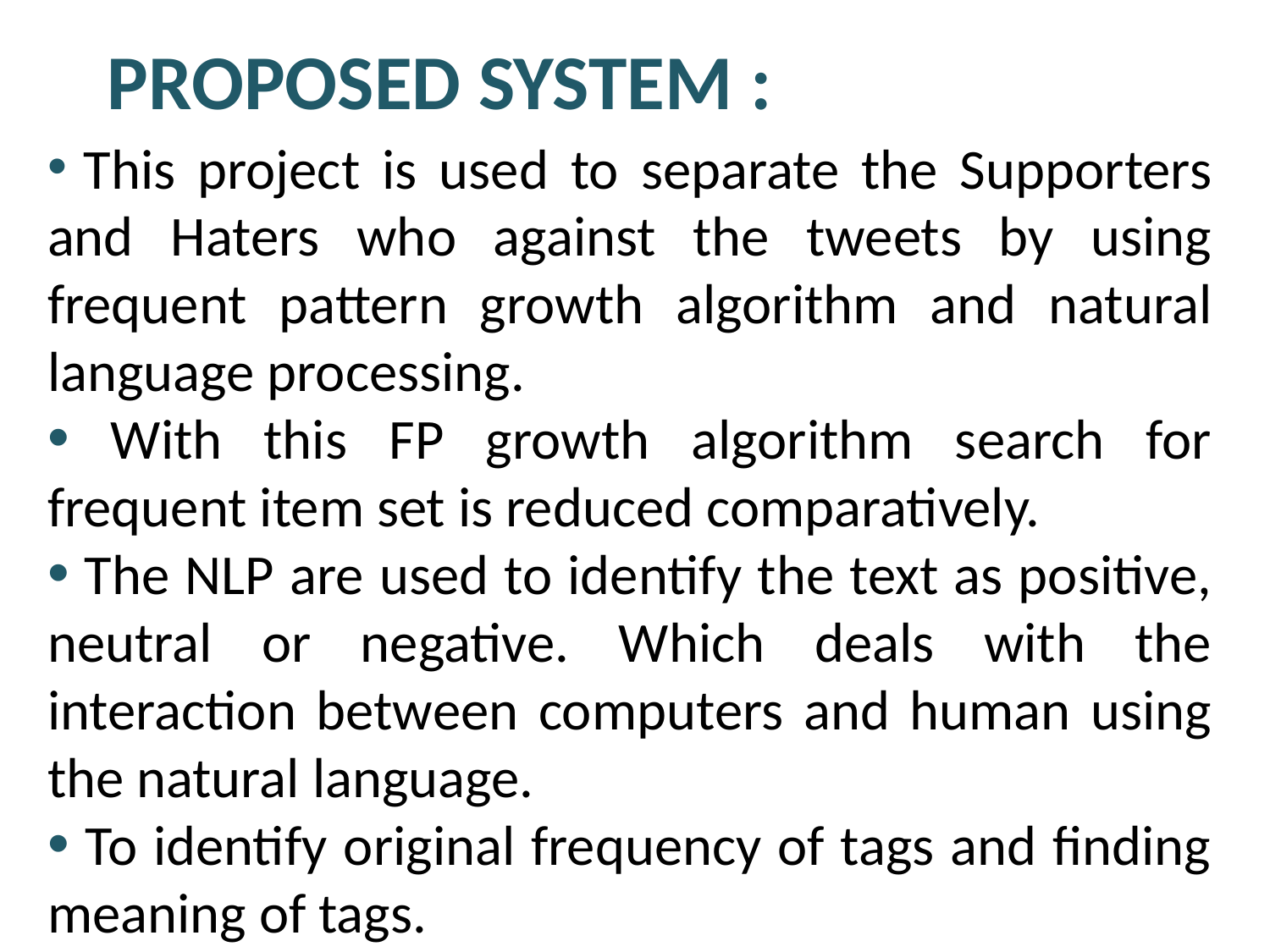

PROPOSED SYSTEM :
 This project is used to separate the Supporters and Haters who against the tweets by using frequent pattern growth algorithm and natural language processing.
 With this FP growth algorithm search for frequent item set is reduced comparatively.
 The NLP are used to identify the text as positive, neutral or negative. Which deals with the interaction between computers and human using the natural language.
 To identify original frequency of tags and finding meaning of tags.